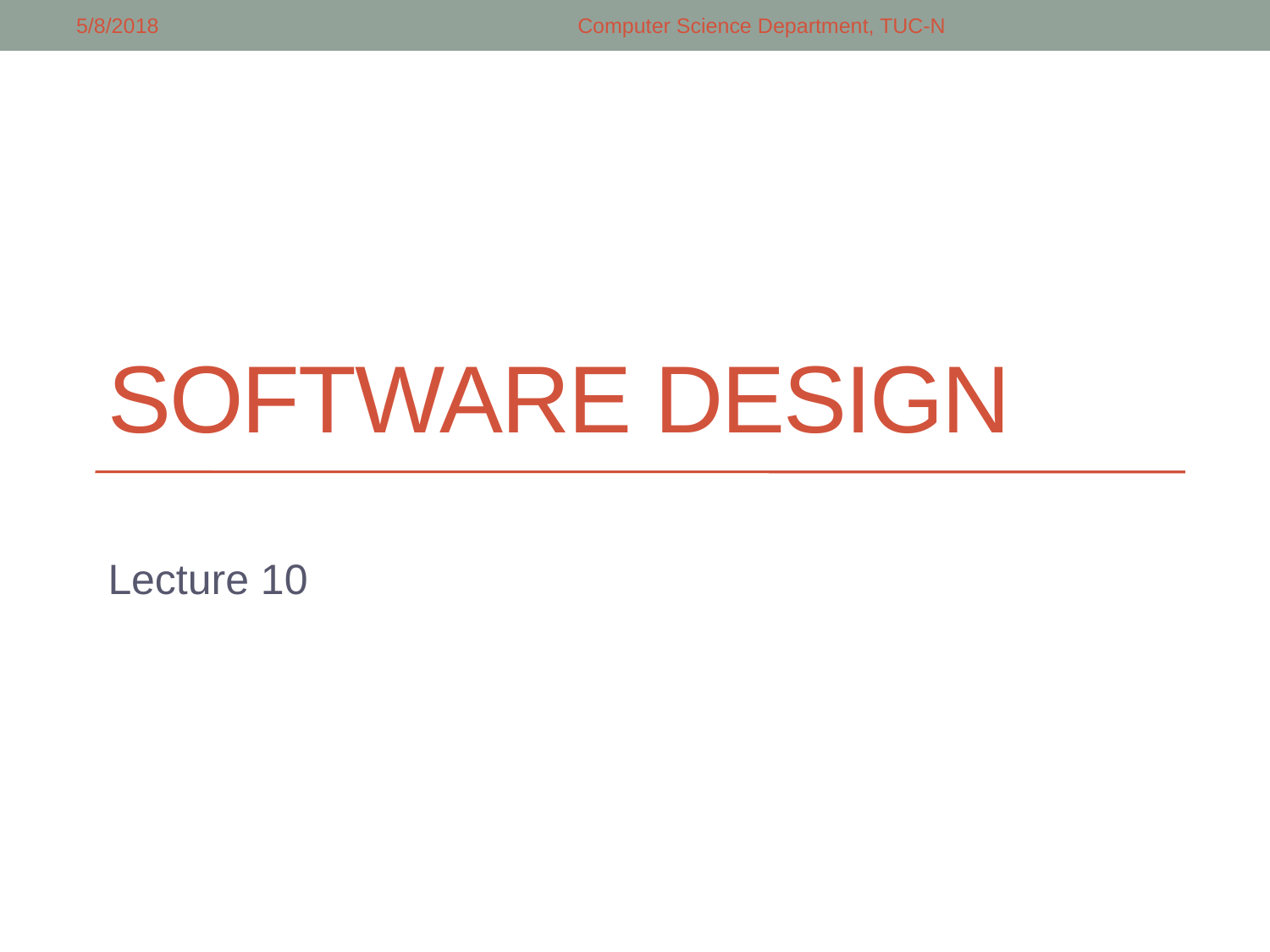

5/8/2018
Computer Science Department, TUC-N
# Software Design

Lecture 10